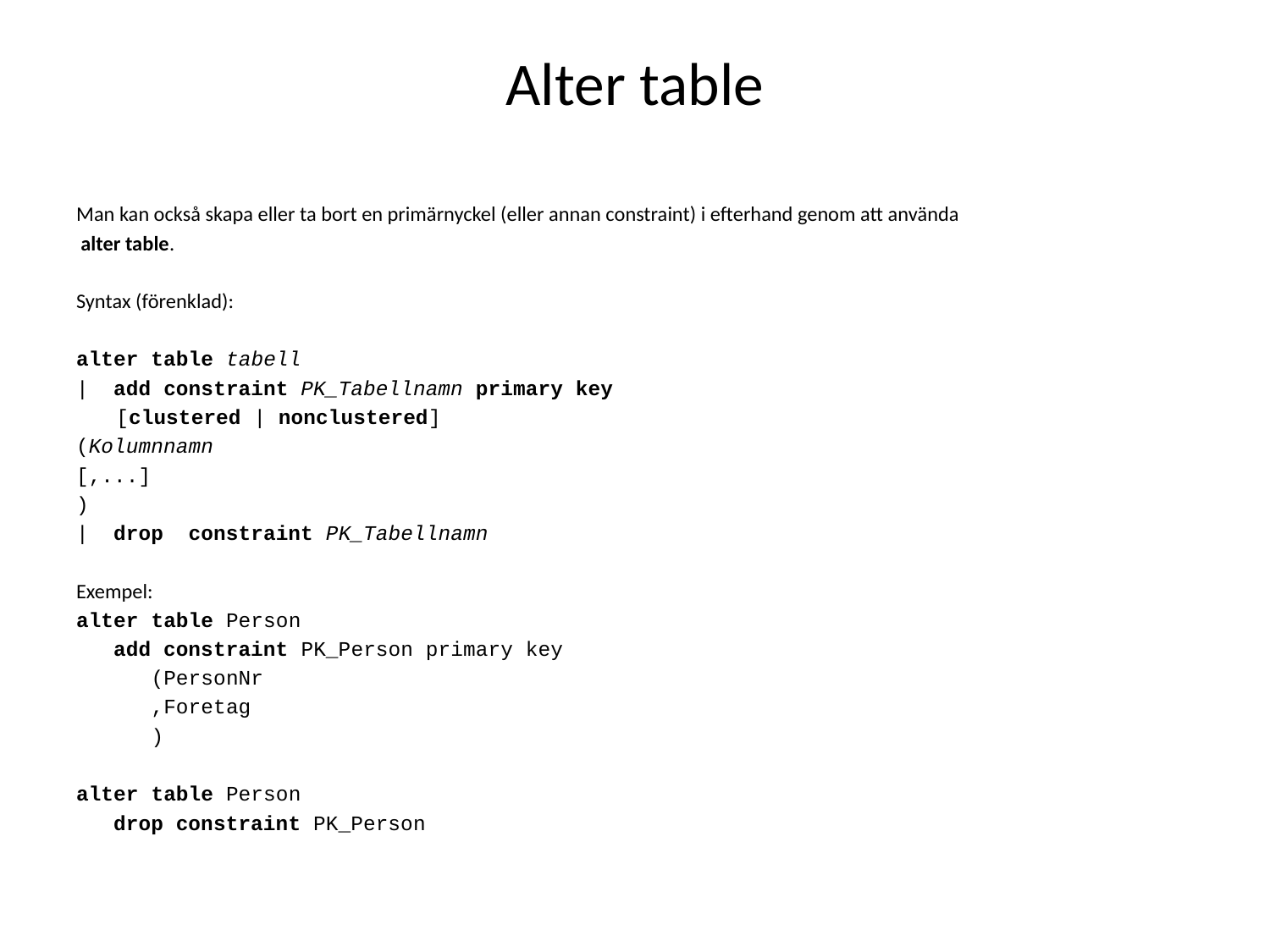

# Alter table

Man kan också skapa eller ta bort en primärnyckel (eller annan constraint) i efterhand genom att använda
 alter table.

Syntax (förenklad):

alter table tabell
|  add constraint PK_Tabellnamn primary key
	[clustered | nonclustered]
(Kolumnnamn
[,...]
)
|  drop  constraint PK_Tabellnamn

Exempel:
alter table Person
   add constraint PK_Person primary key
      (PersonNr
      ,Foretag
      )

alter table Person
   drop constraint PK_Person